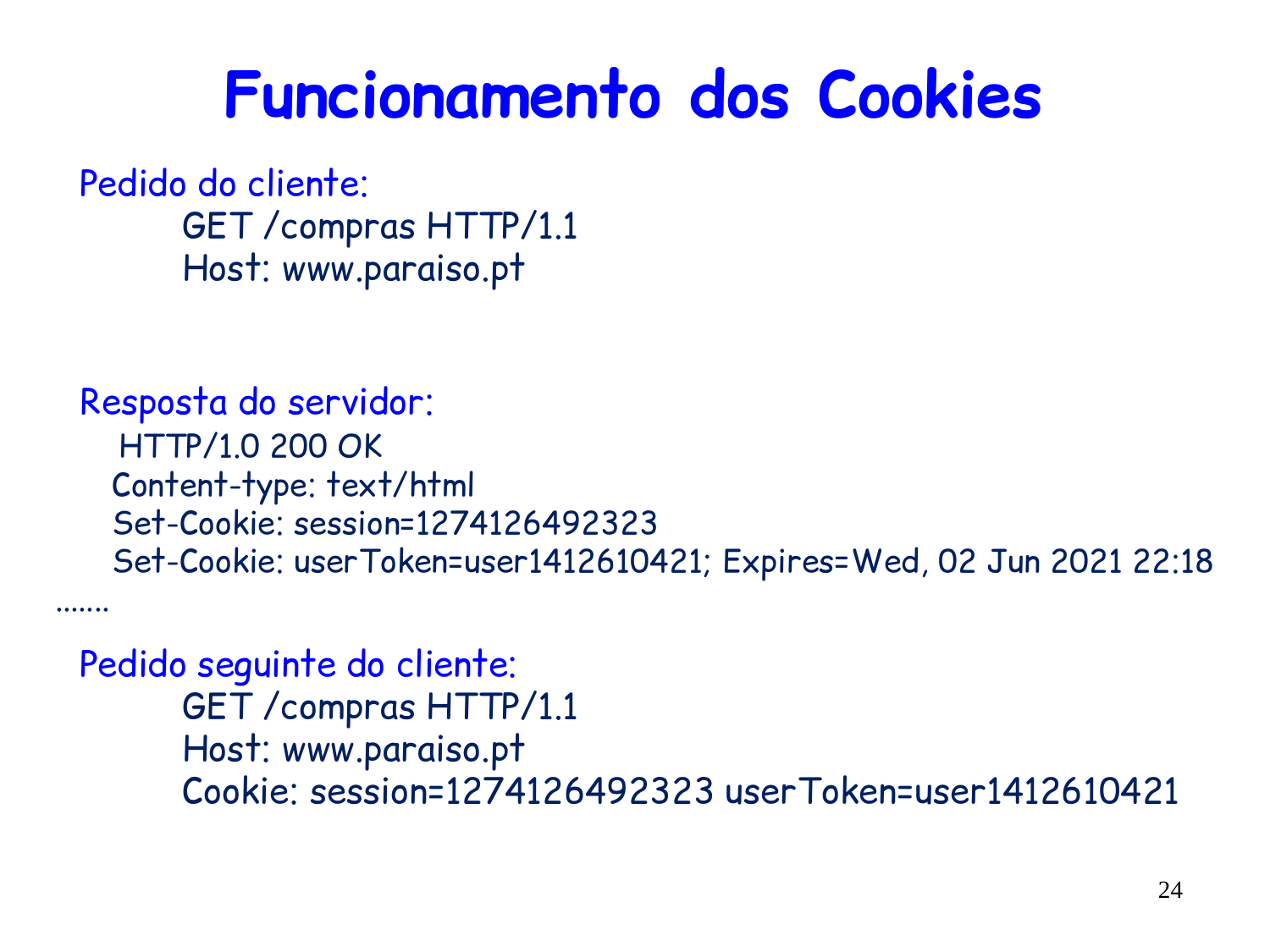

# Funcionamento dos Cookies
Pedido do cliente:
	GET /compras HTTP/1.1
	Host: www.paraiso.pt

Resposta do servidor:
      HTTP/1.0 200 OK
      Content-type: text/html
      Set-Cookie: session=1274126492323
      Set-Cookie: userToken=user1412610421; Expires=Wed, 02 Jun 2021 22:18 .......
Pedido seguinte do cliente:
	GET /compras HTTP/1.1
	Host: www.paraiso.pt
	Cookie: session=1274126492323 userToken=user1412610421
24